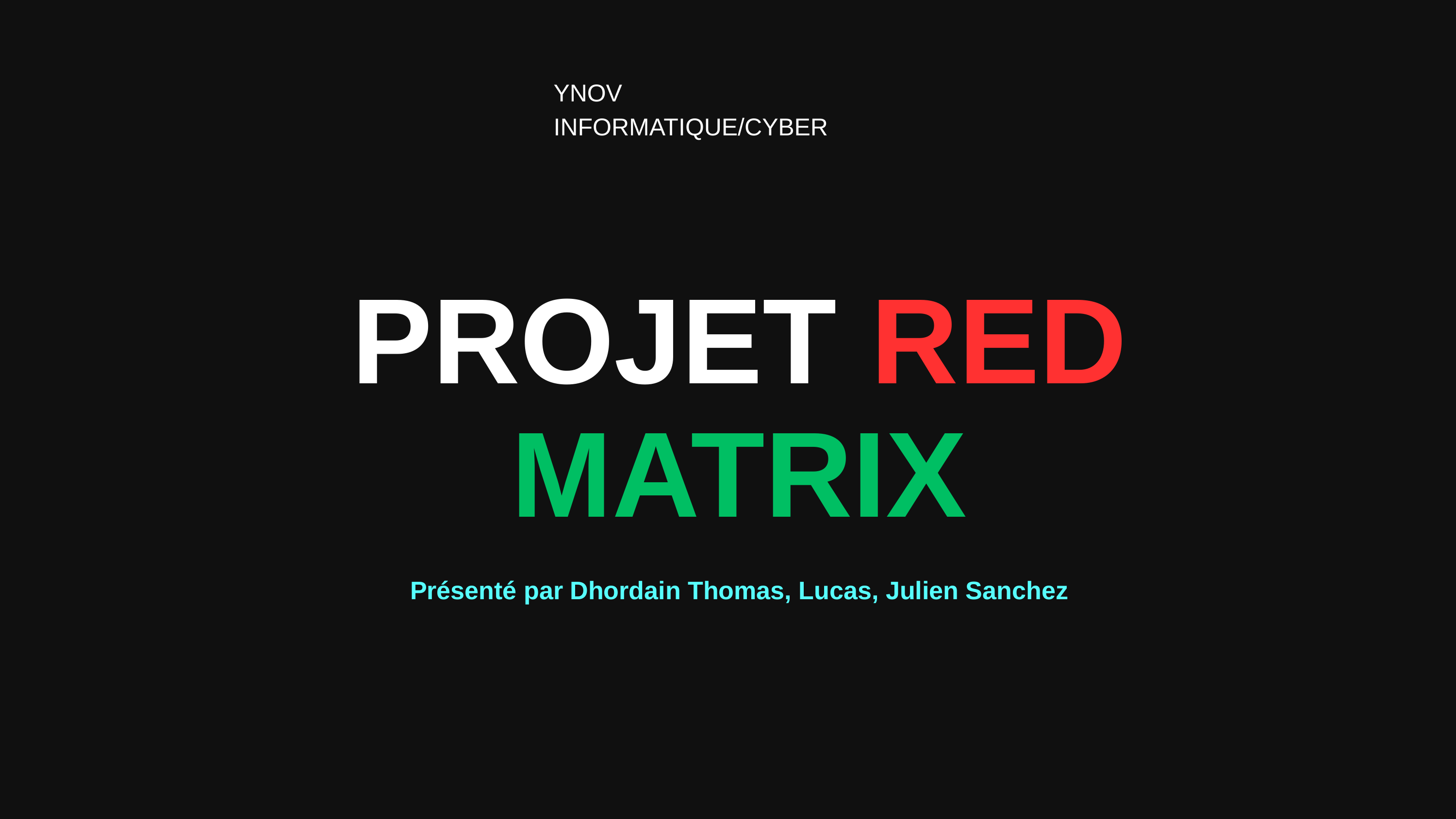

YNOV INFORMATIQUE/CYBER
PROJET RED MATRIX
Présenté par Dhordain Thomas, Lucas, Julien Sanchez